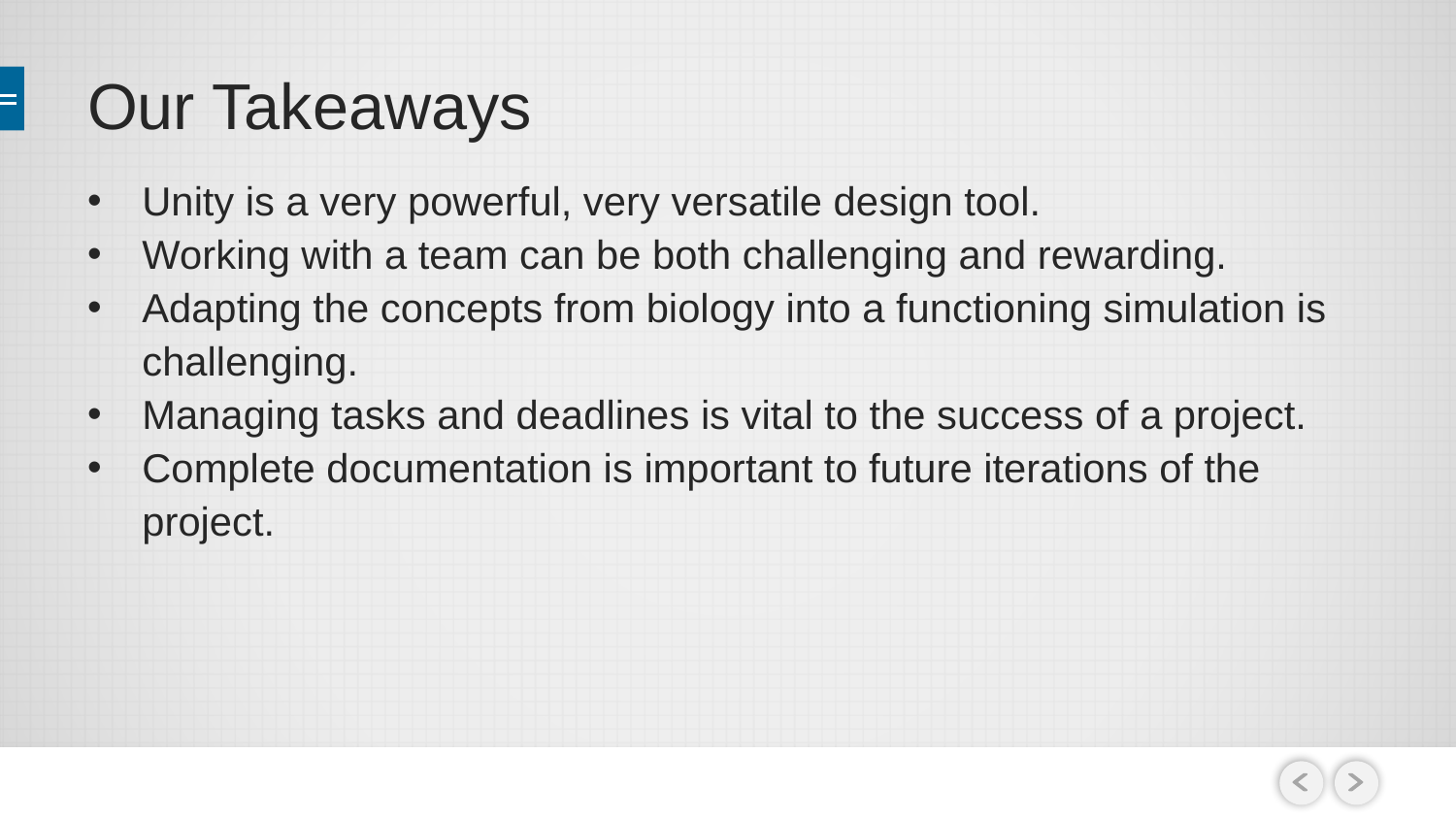

# Our Takeaways
Unity is a very powerful, very versatile design tool.
Working with a team can be both challenging and rewarding.
Adapting the concepts from biology into a functioning simulation is challenging.
Managing tasks and deadlines is vital to the success of a project.
Complete documentation is important to future iterations of the project.